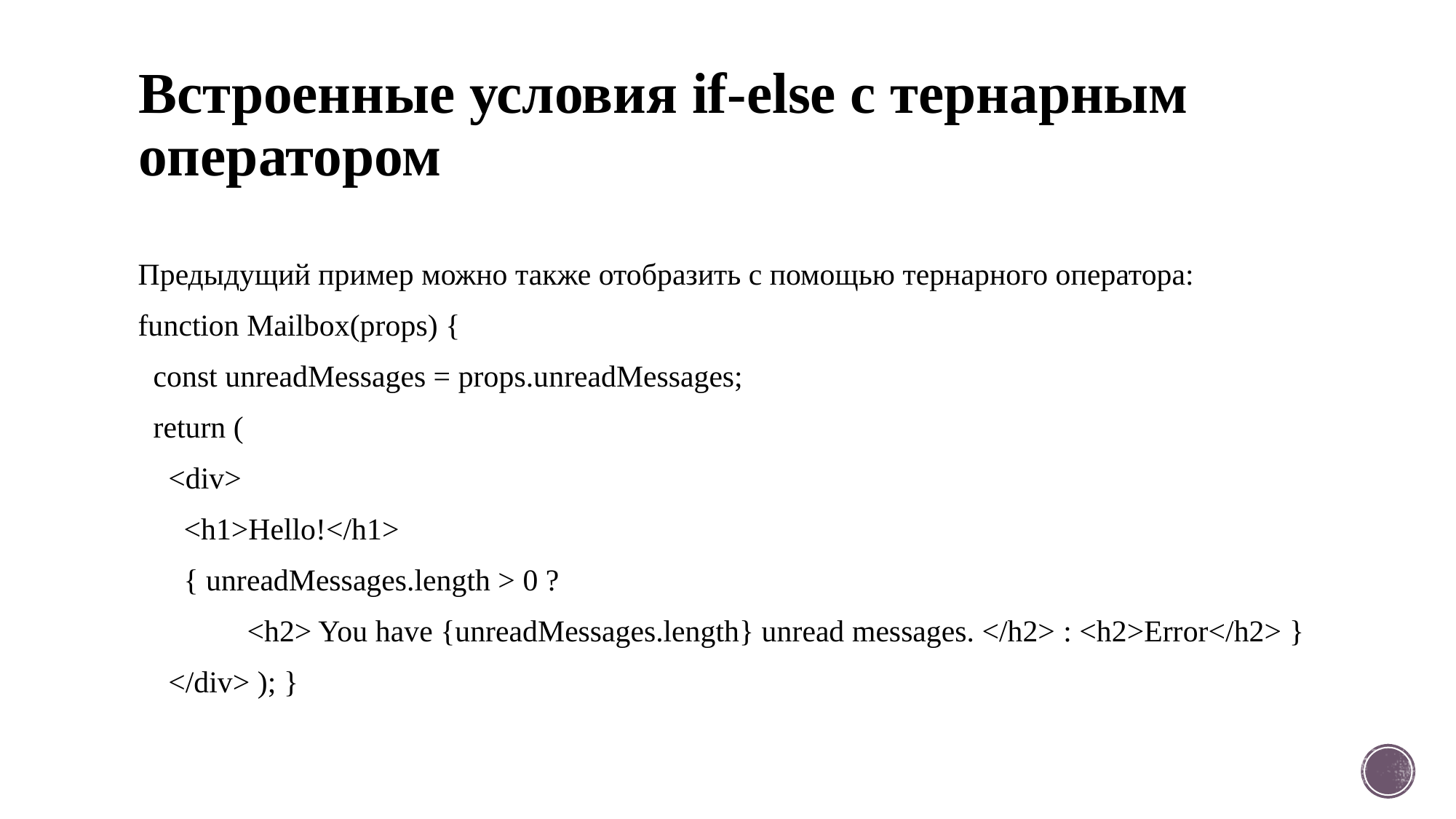

# Встроенные условия if-else с тернарным оператором
Предыдущий пример можно также отобразить с помощью тернарного оператора:
function Mailbox(props) {
  const unreadMessages = props.unreadMessages;
  return (
    <div>
      <h1>Hello!</h1>
      { unreadMessages.length > 0 ?
 	<h2> You have {unreadMessages.length} unread messages. </h2> : <h2>Error</h2> }
    </div> ); }